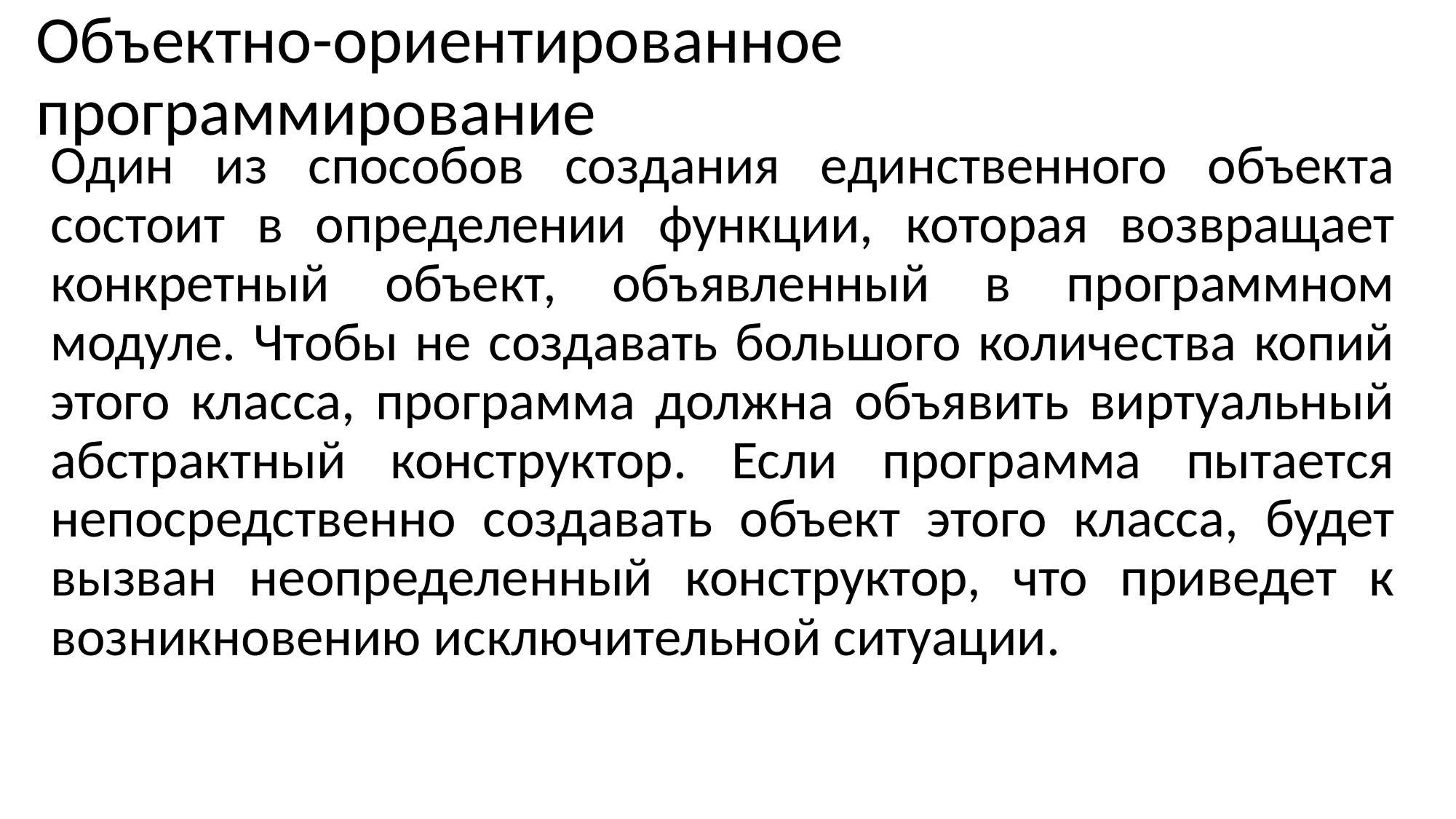

# Объектно-ориентированное программирование
Один из способов создания единственного объекта состоит в определении функции, которая возвращает конкретный объект, объявленный в программном модуле. Чтобы не создавать большого количества копий этого класса, программа должна объявить виртуальный абстрактный конструктор. Если программа пытается непосредственно создавать объект этого класса, будет вызван неопределенный конструктор, что приведет к возникновению исключительной ситуации.